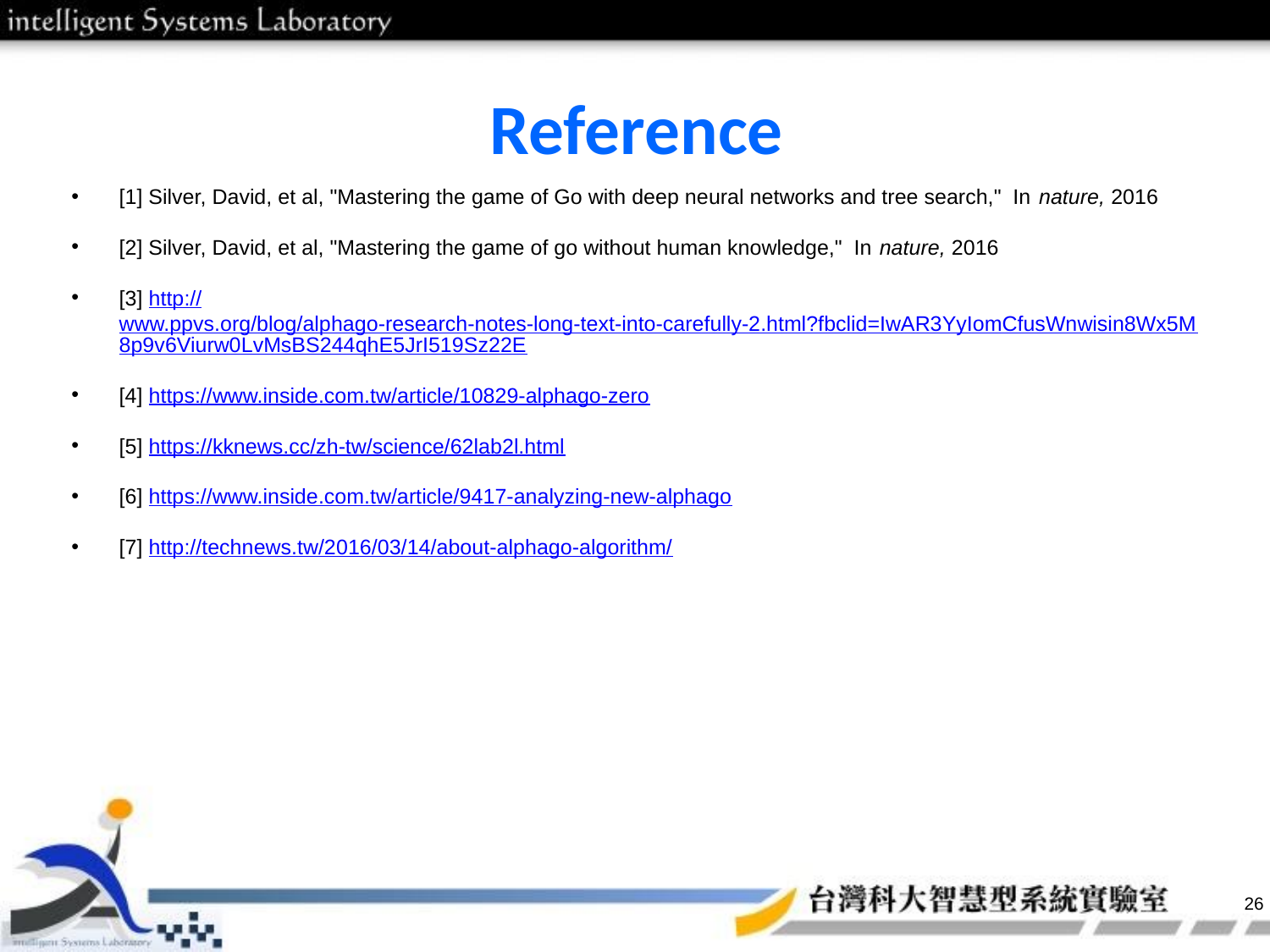

# Reference
[1] Silver, David, et al, "Mastering the game of Go with deep neural networks and tree search,"  In nature, 2016

[2] Silver, David, et al, "Mastering the game of go without human knowledge,"  In nature, 2016

[3] http://www.ppvs.org/blog/alphago-research-notes-long-text-into-carefully-2.html?fbclid=IwAR3YyIomCfusWnwisin8Wx5M8p9v6Viurw0LvMsBS244qhE5JrI519Sz22E

[4] https://www.inside.com.tw/article/10829-alphago-zero

[5] https://kknews.cc/zh-tw/science/62lab2l.html

[6] https://www.inside.com.tw/article/9417-analyzing-new-alphago

[7] http://technews.tw/2016/03/14/about-alphago-algorithm/

26